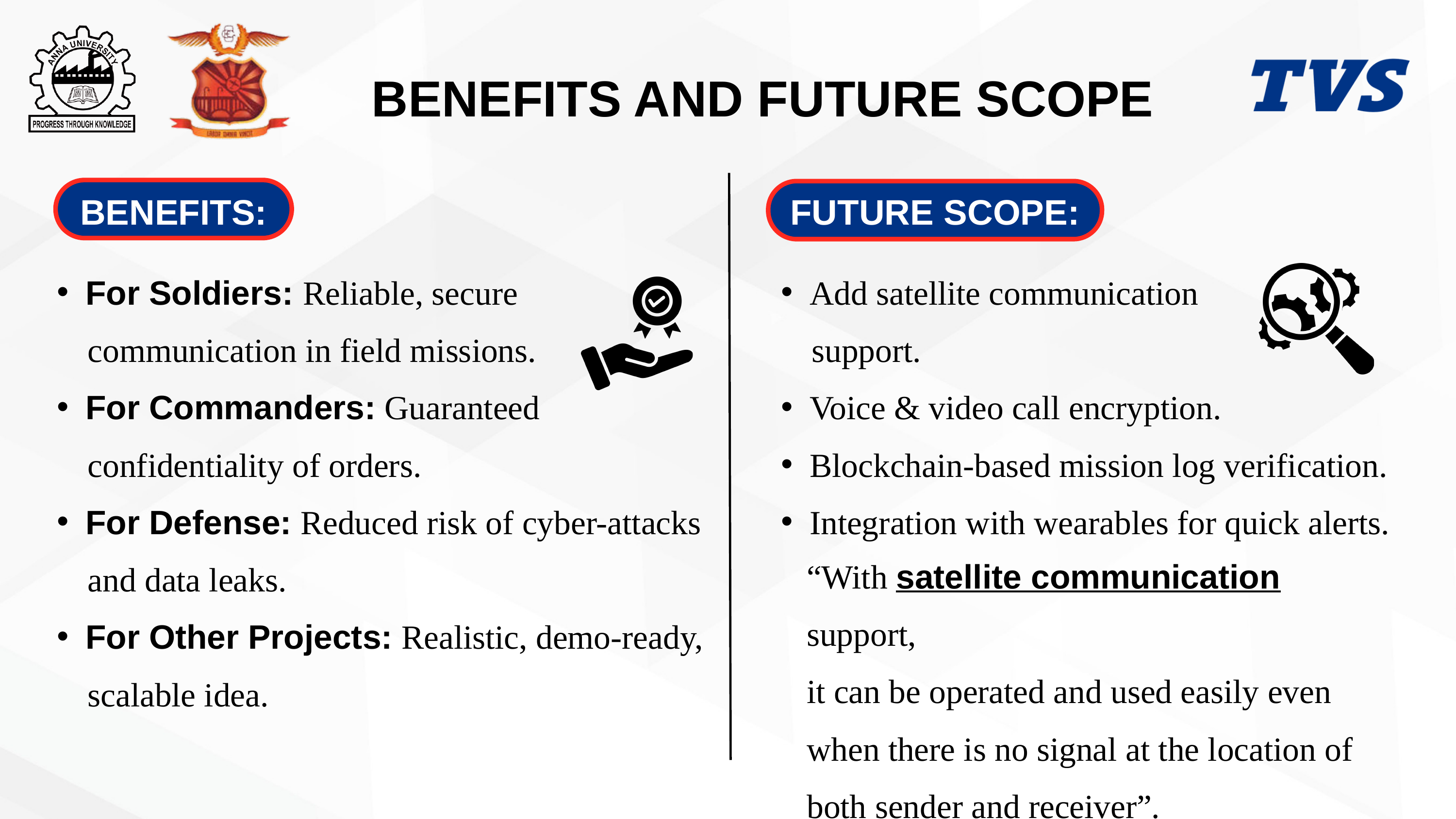

BENEFITS AND FUTURE SCOPE

BENEFITS:
FUTURE SCOPE:

For Soldiers: Reliable, secure
       communication in field missions.
For Commanders: Guaranteed
       confidentiality of orders.
For Defense: Reduced risk of cyber-attacks
       and data leaks.
For Other Projects: Realistic, demo-ready,
       scalable idea.

Add satellite communication
       support.
Voice & video call encryption.
Blockchain-based mission log verification.
Integration with wearables for quick alerts.

“With satellite communication support,
it can be operated and used easily even
when there is no signal at the location of
both sender and receiver”.